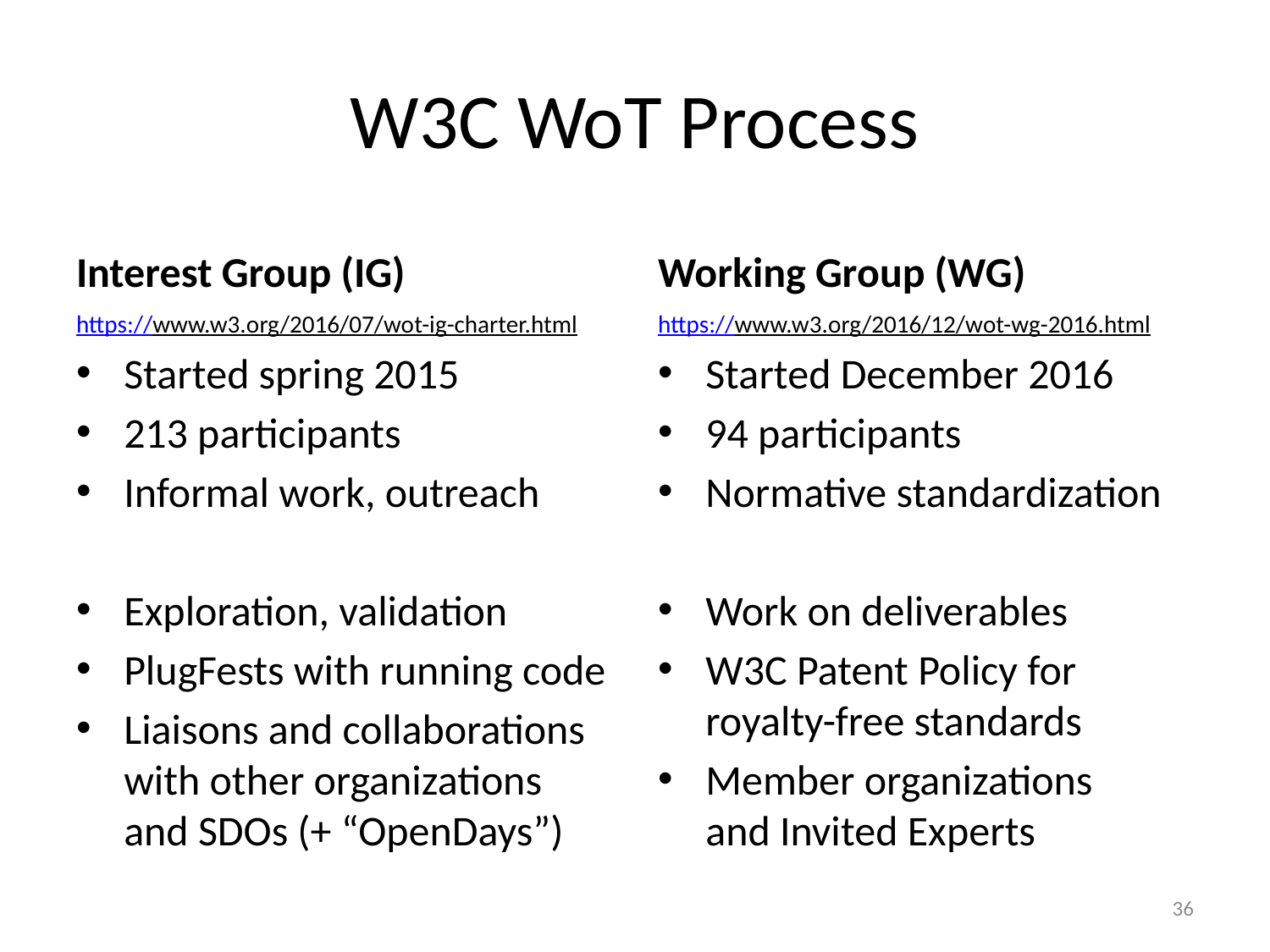

# W3C WoT Process
Interest Group (IG)
Working Group (WG)
https://www.w3.org/2016/07/wot-ig-charter.html
Started spring 2015
213 participants
Informal work, outreach

Exploration, validation
PlugFests with running code
Liaisons and collaborations with other organizations and SDOs (+ “OpenDays”)
https://www.w3.org/2016/12/wot-wg-2016.html
Started December 2016
94 participants
Normative standardization

Work on deliverables
W3C Patent Policy for
royalty-free standards
Member organizations
and Invited Experts
36